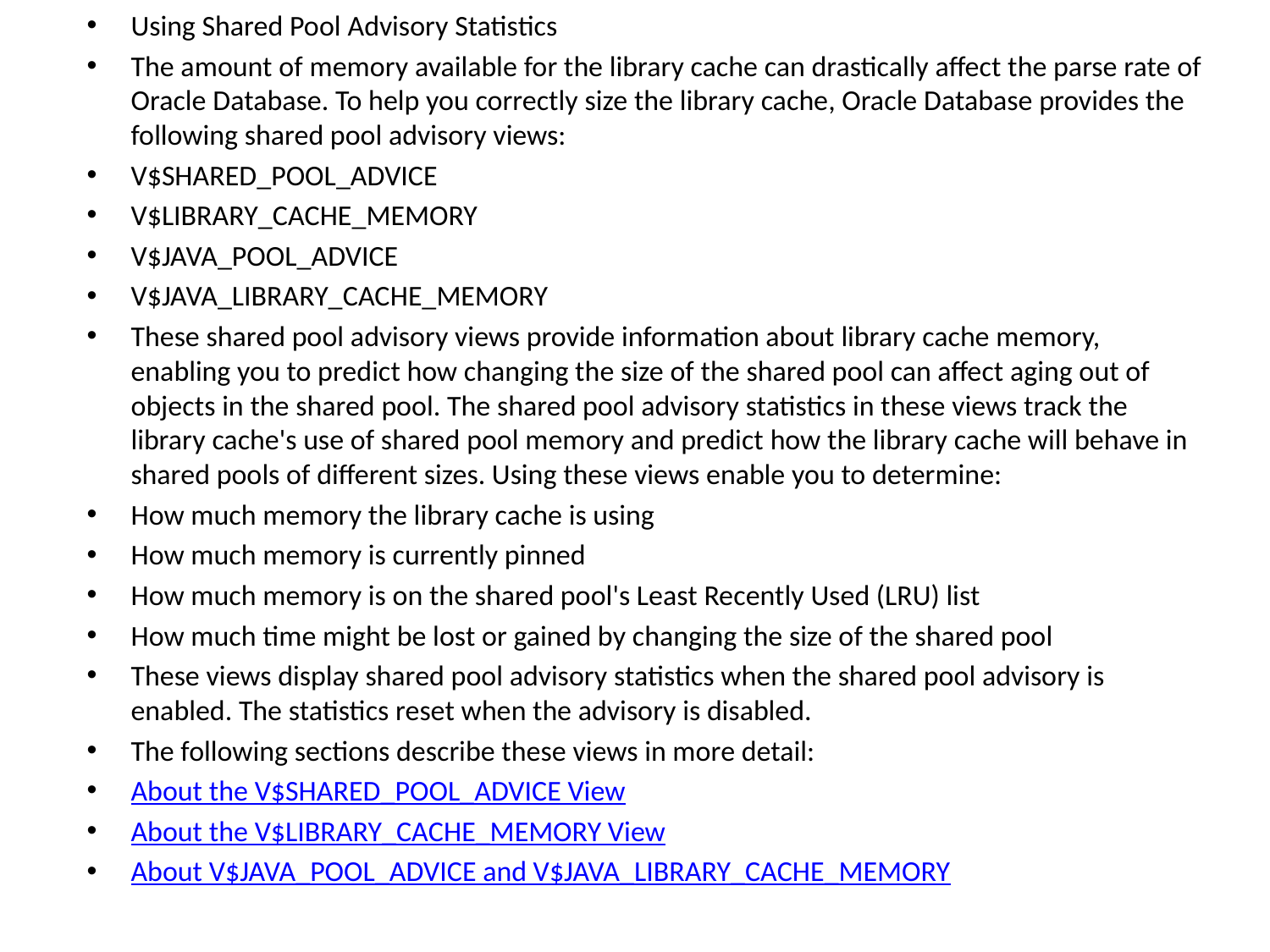

Using Shared Pool Advisory Statistics
The amount of memory available for the library cache can drastically affect the parse rate of Oracle Database. To help you correctly size the library cache, Oracle Database provides the following shared pool advisory views:
V$SHARED_POOL_ADVICE
V$LIBRARY_CACHE_MEMORY
V$JAVA_POOL_ADVICE
V$JAVA_LIBRARY_CACHE_MEMORY
These shared pool advisory views provide information about library cache memory, enabling you to predict how changing the size of the shared pool can affect aging out of objects in the shared pool. The shared pool advisory statistics in these views track the library cache's use of shared pool memory and predict how the library cache will behave in shared pools of different sizes. Using these views enable you to determine:
How much memory the library cache is using
How much memory is currently pinned
How much memory is on the shared pool's Least Recently Used (LRU) list
How much time might be lost or gained by changing the size of the shared pool
These views display shared pool advisory statistics when the shared pool advisory is enabled. The statistics reset when the advisory is disabled.
The following sections describe these views in more detail:
About the V$SHARED_POOL_ADVICE View
About the V$LIBRARY_CACHE_MEMORY View
About V$JAVA_POOL_ADVICE and V$JAVA_LIBRARY_CACHE_MEMORY